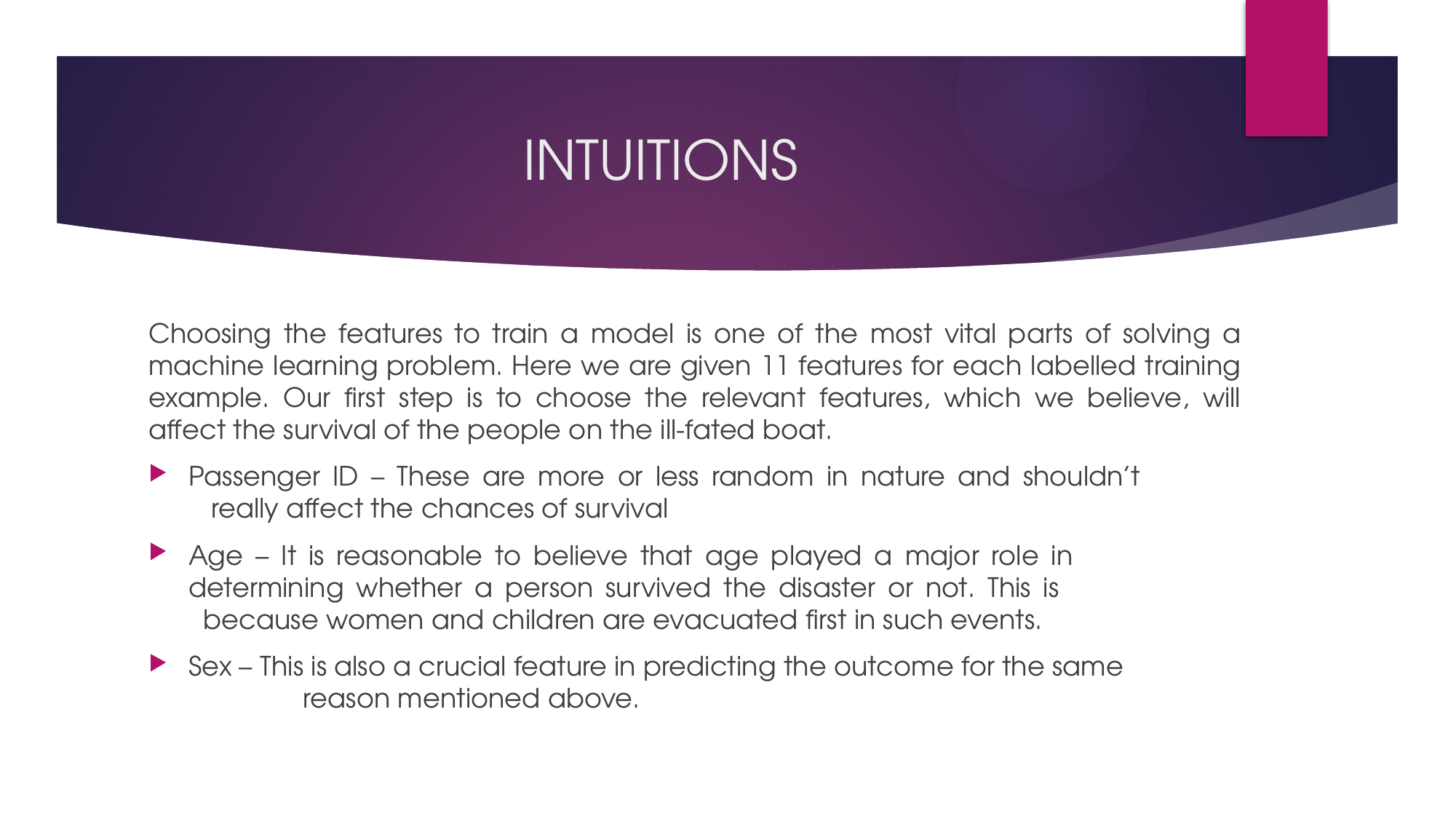

# INTUITIONS
Choosing the features to train a model is one of the most vital parts of solving a machine learning problem. Here we are given 11 features for each labelled training example. Our first step is to choose the relevant features, which we believe, will affect the survival of the people on the ill-fated boat.
Passenger ID – These are more or less random in nature and shouldn’t 					   		   really affect the chances of survival
Age – It is reasonable to believe that age played a major role in 				  		  determining whether a person survived the disaster or not. This is      		  		  because women and children are evacuated first in such events.
Sex – This is also a crucial feature in predicting the outcome for the same 		                       		 reason mentioned above.